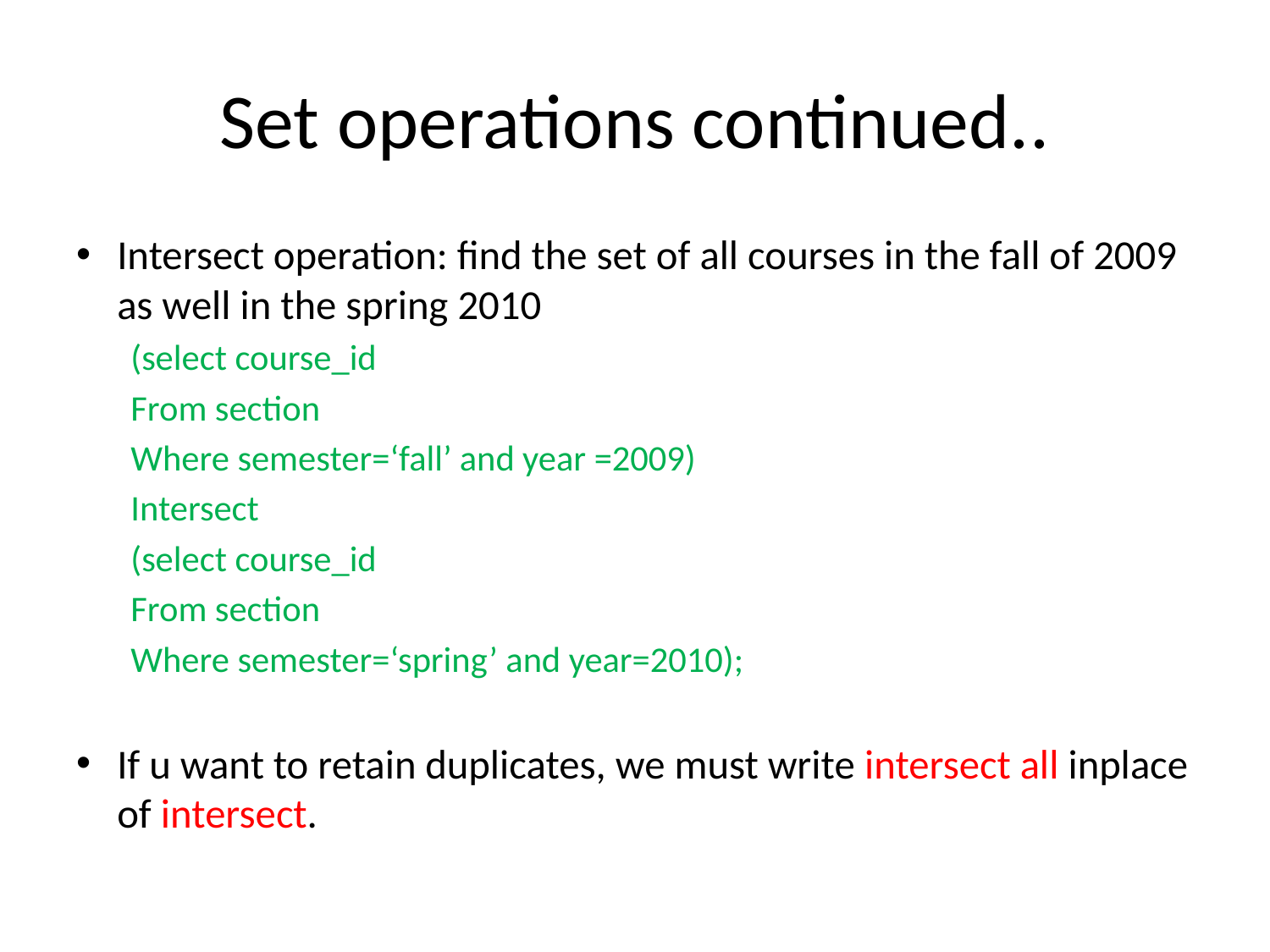

# Set operations continued..
Intersect operation: find the set of all courses in the fall of 2009 as well in the spring 2010
(select course_id
From section
Where semester=‘fall’ and year =2009)
Intersect
(select course_id
From section
Where semester=‘spring’ and year=2010);

If u want to retain duplicates, we must write intersect all inplace of intersect.